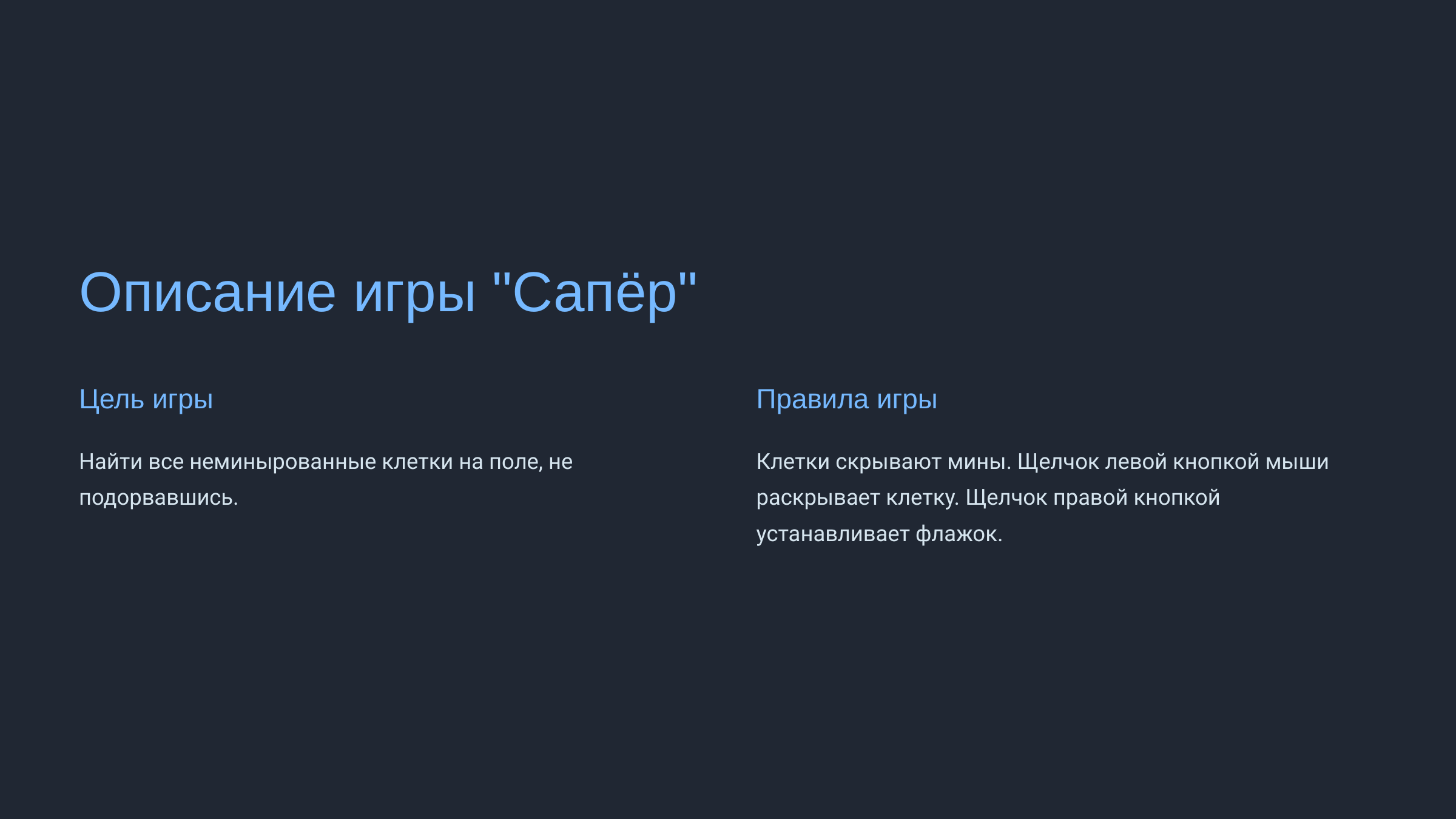

Описание игры "Сапёр"
Цель игры
Правила игры
Найти все неминырованные клетки на поле, не подорвавшись.
Клетки скрывают мины. Щелчок левой кнопкой мыши раскрывает клетку. Щелчок правой кнопкой устанавливает флажок.